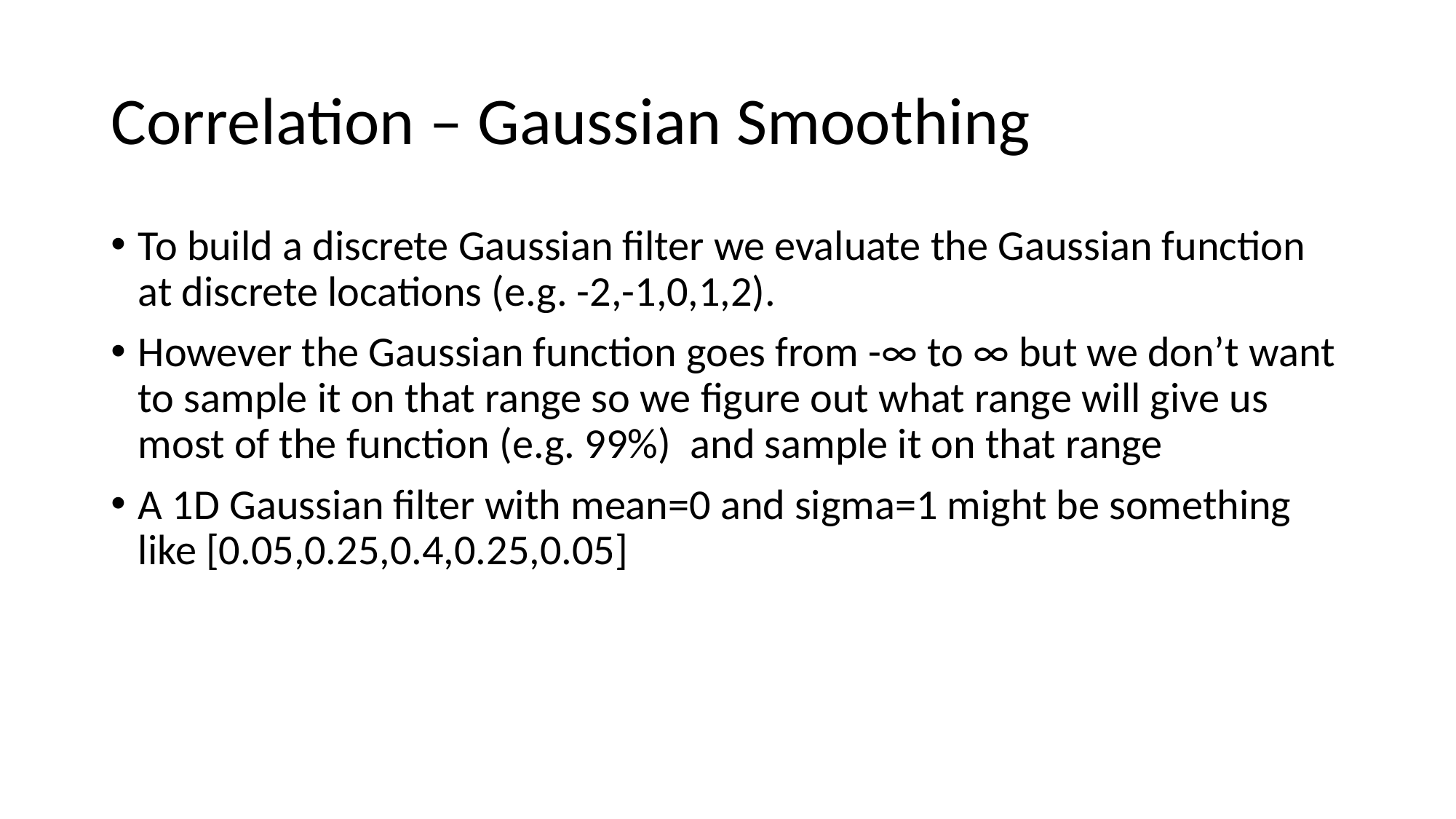

# Correlation – Gaussian Smoothing
To build a discrete Gaussian filter we evaluate the Gaussian function at discrete locations (e.g. -2,-1,0,1,2).
However the Gaussian function goes from -∞ to ∞ but we don’t want to sample it on that range so we figure out what range will give us most of the function (e.g. 99%)  and sample it on that range
A 1D Gaussian filter with mean=0 and sigma=1 might be something like [0.05,0.25,0.4,0.25,0.05]